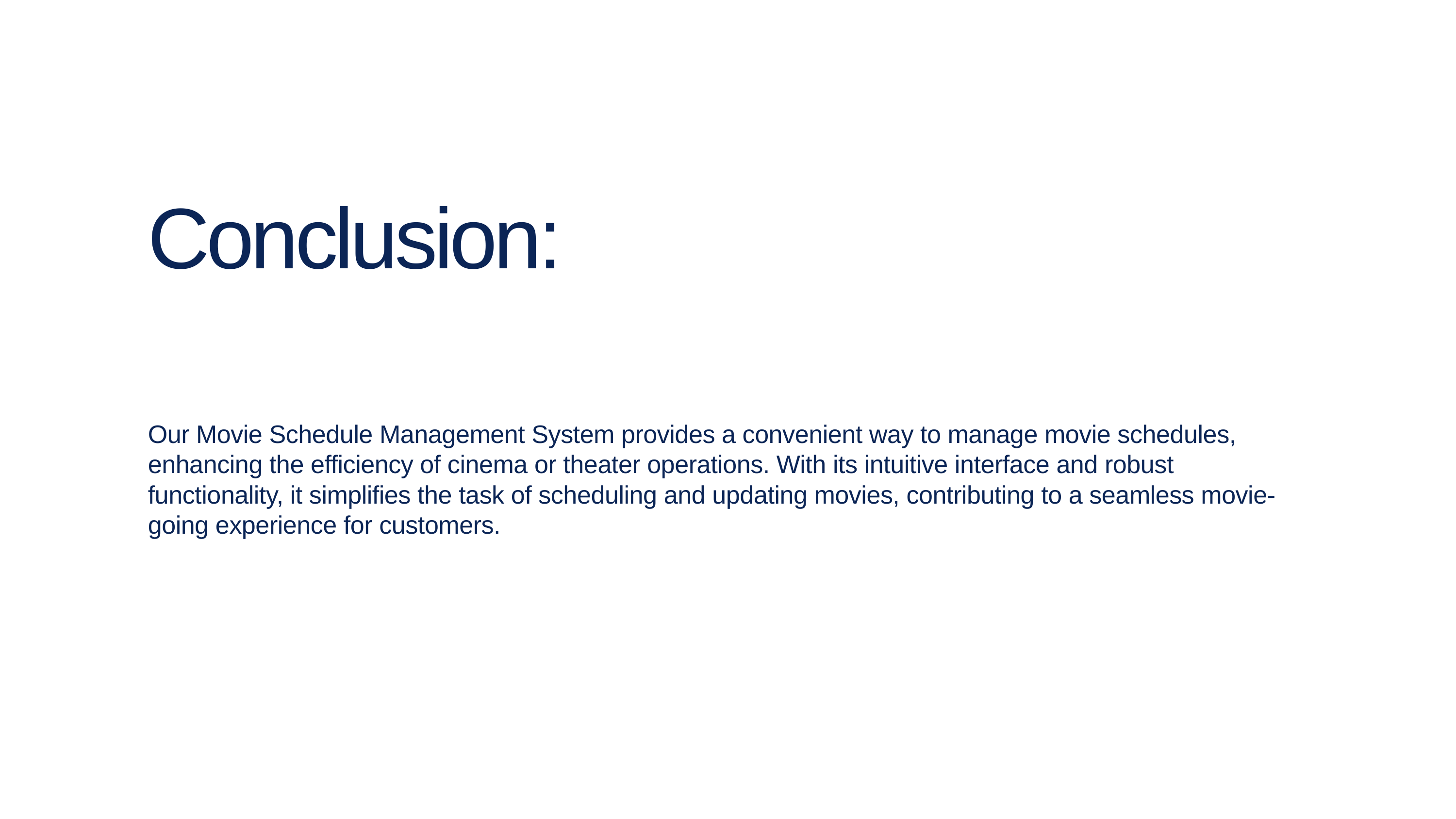

Conclusion:
Our Movie Schedule Management System provides a convenient way to manage movie schedules, enhancing the efficiency of cinema or theater operations. With its intuitive interface and robust functionality, it simplifies the task of scheduling and updating movies, contributing to a seamless movie-going experience for customers.